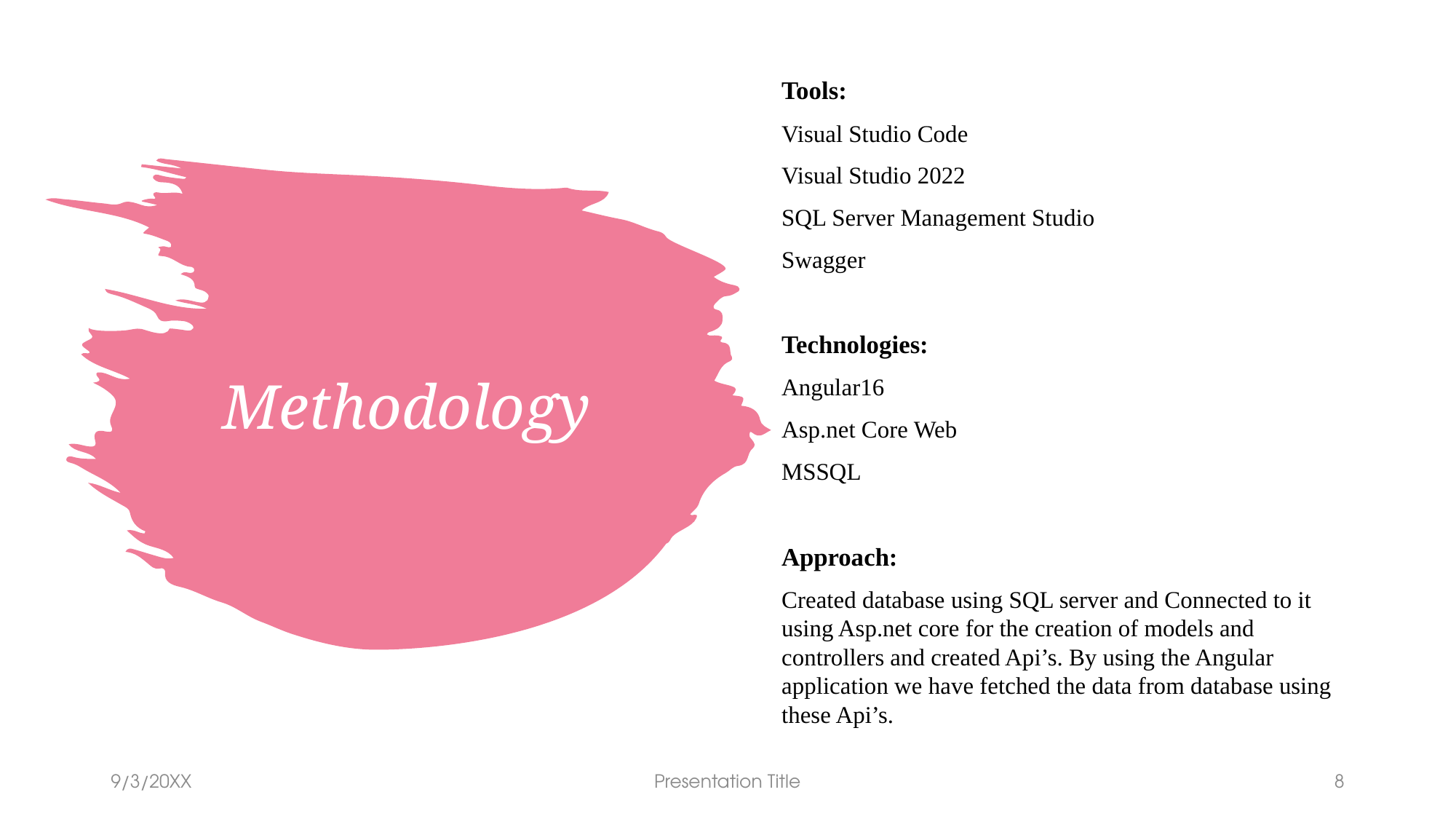

Tools:
Visual Studio Code
Visual Studio 2022
SQL Server Management Studio
Swagger

Technologies:
Angular16
Asp.net Core Web
MSSQL

Approach:
Created database using SQL server and Connected to it using Asp.net core for the creation of models and controllers and created Api’s. By using the Angular application we have fetched the data from database using these Api’s.

# Methodology
9/3/20XX
Presentation Title
8